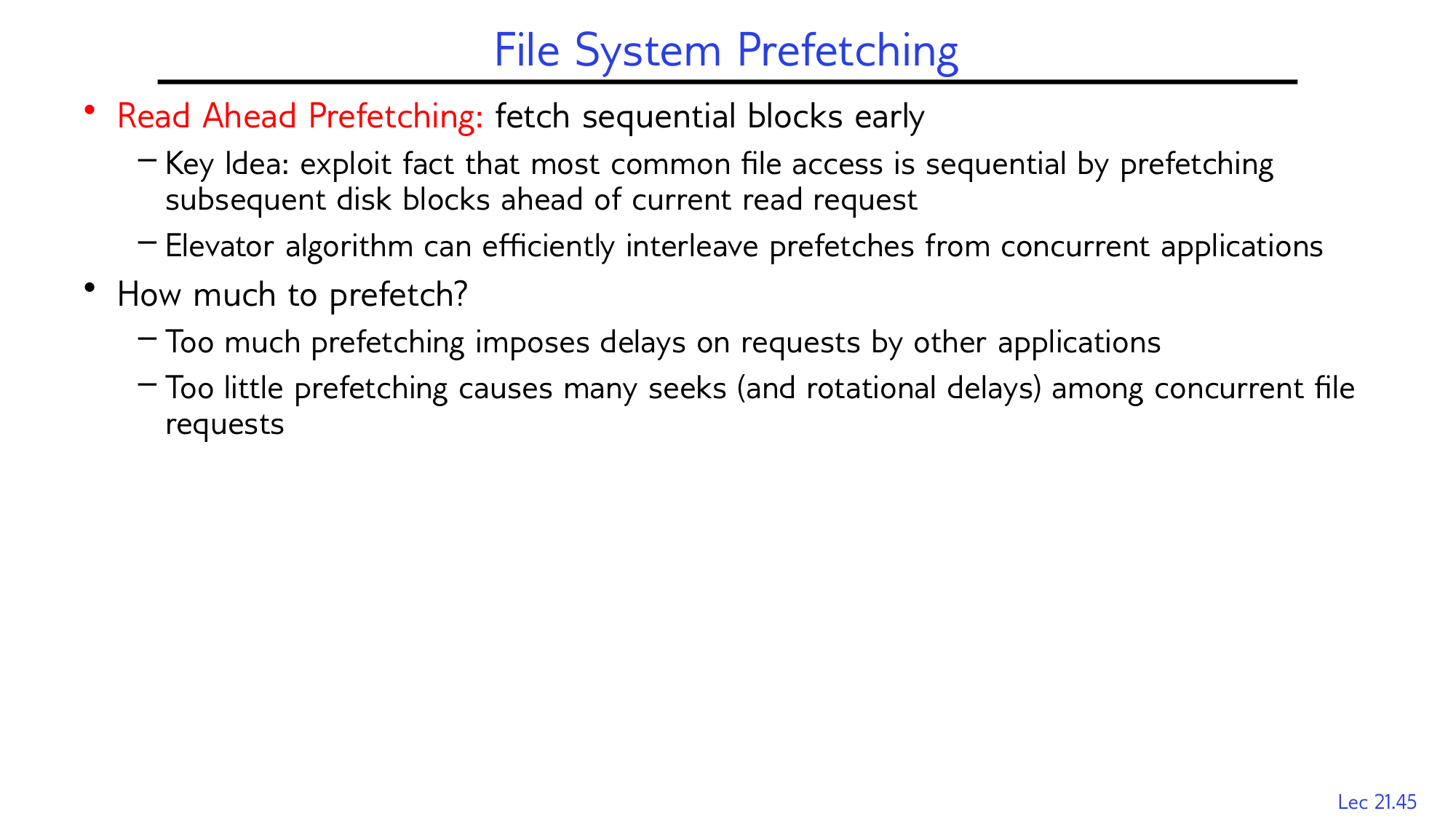

# File System Prefetching
Read Ahead Prefetching: fetch sequential blocks early
Key Idea: exploit fact that most common file access is sequential by prefetching subsequent disk blocks ahead of current read request
Elevator algorithm can efficiently interleave prefetches from concurrent applications
How much to prefetch?
Too much prefetching imposes delays on requests by other applications
Too little prefetching causes many seeks (and rotational delays) among concurrent file requests